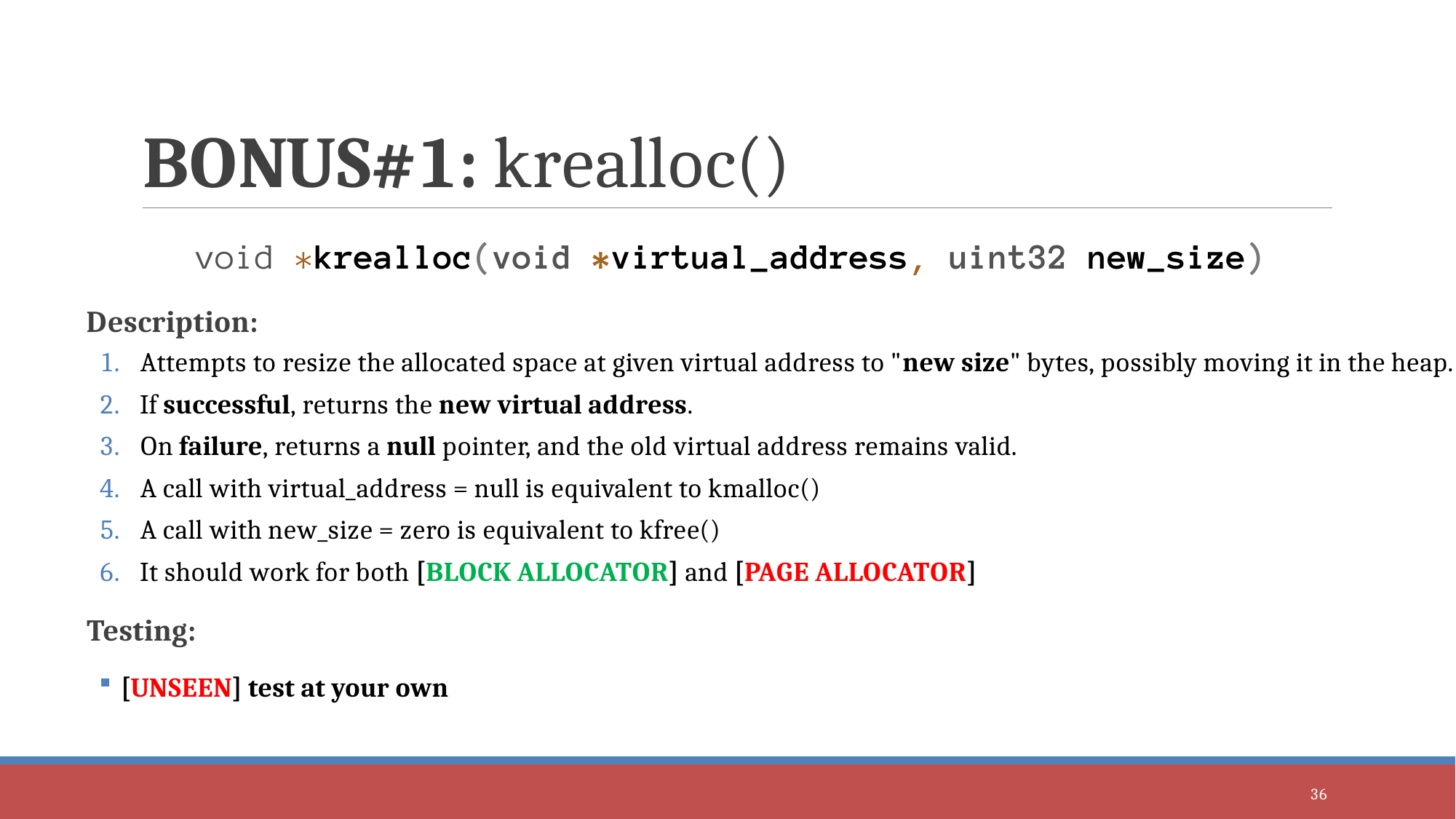

# BONUS#1: krealloc()
void *krealloc(void *virtual_address, uint32 new_size)
Description:
Attempts to resize the allocated space at given virtual address to "new size" bytes, possibly moving it in the heap.
If successful, returns the new virtual address.
On failure, returns a null pointer, and the old virtual address remains valid.
A call with virtual_address = null is equivalent to kmalloc()
A call with new_size = zero is equivalent to kfree()
It should work for both [BLOCK ALLOCATOR] and [PAGE ALLOCATOR]
Testing:
[UNSEEN] test at your own
36